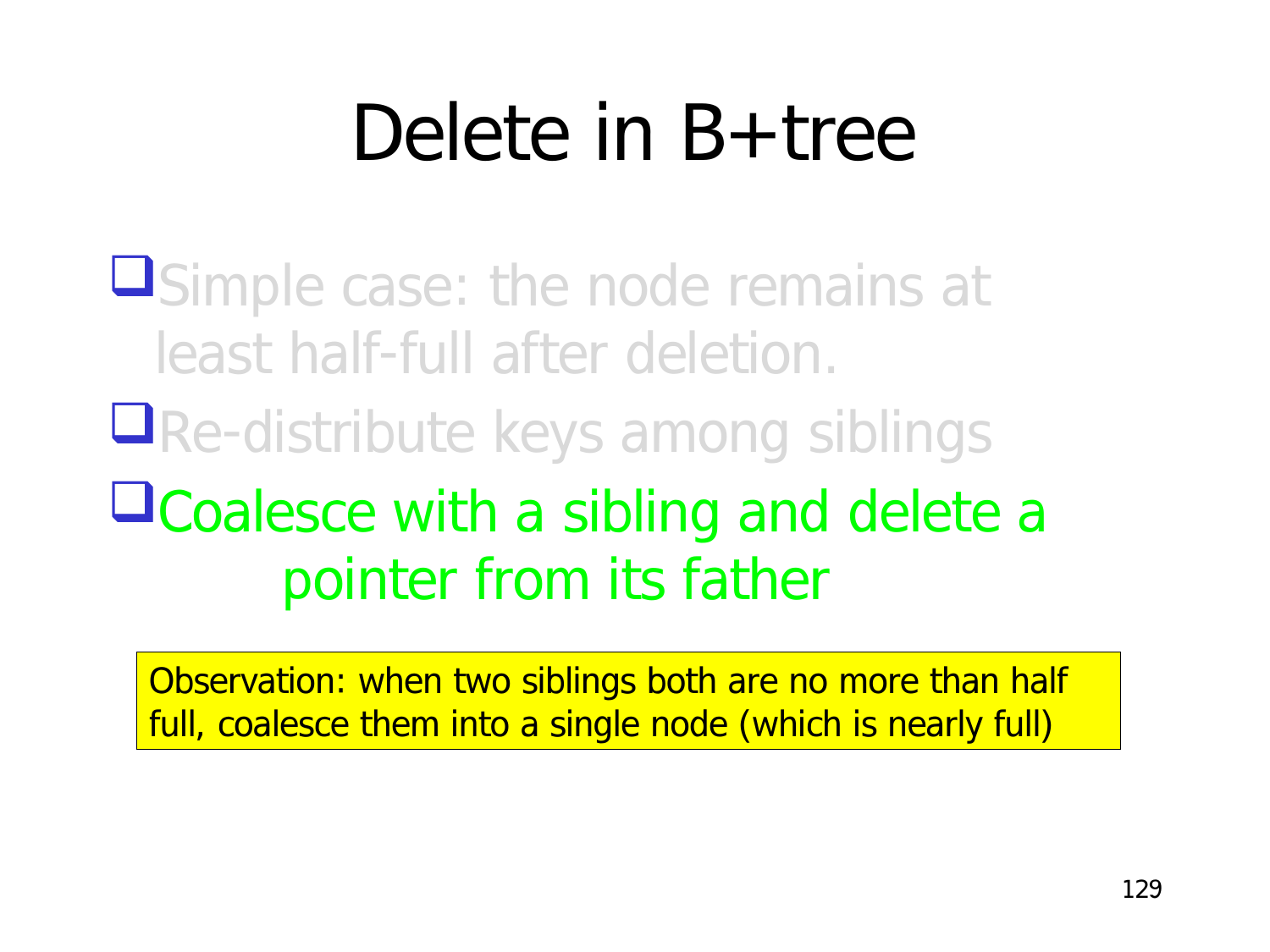

# Delete in B+tree
Simple case: the node remains at 	least half-full after deletion.
Re-distribute keys among siblings
Coalesce with a sibling and delete a 	pointer from its father
Observation: when two siblings both are no more than half full, coalesce them into a single node (which is nearly full)
129